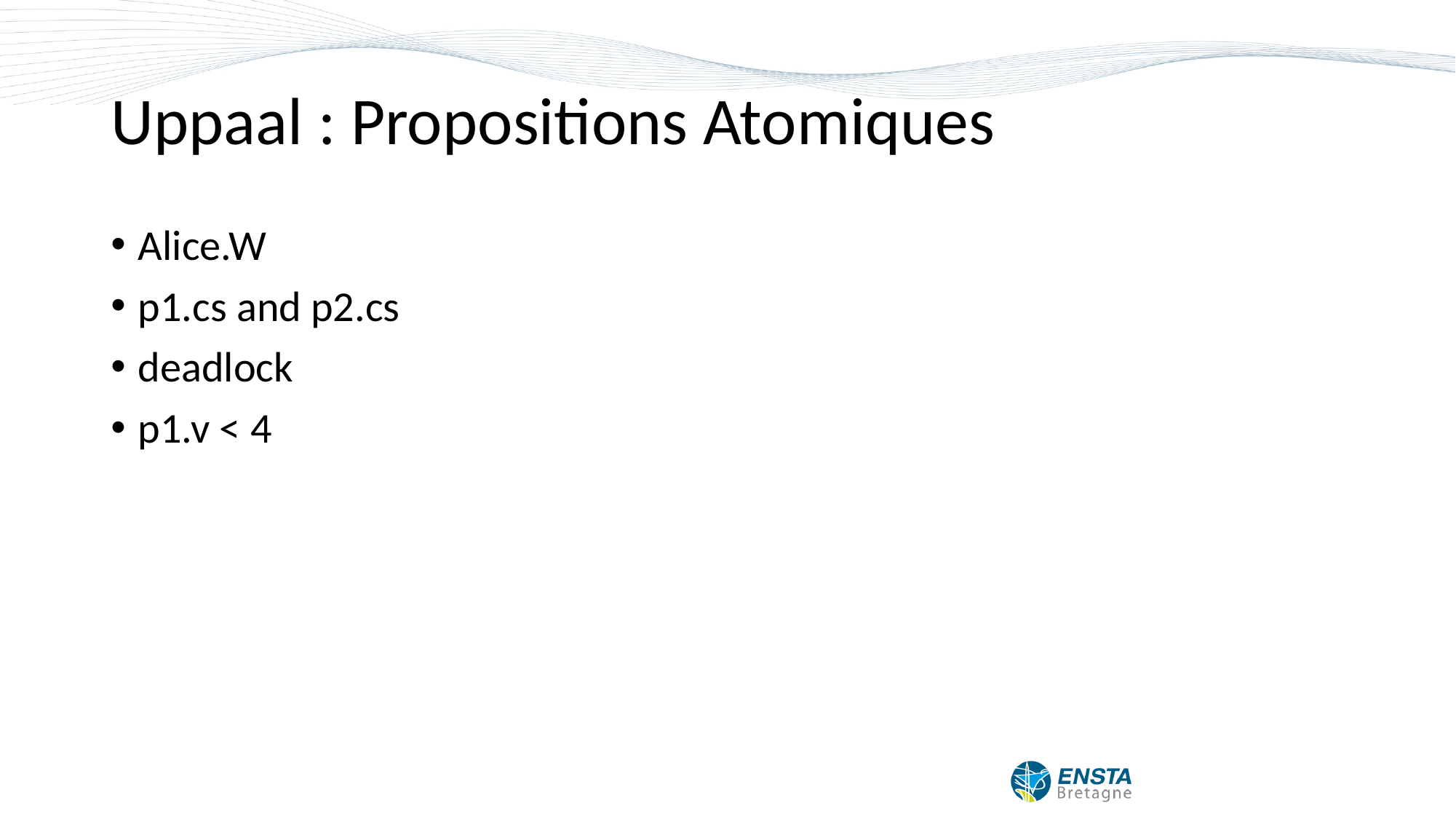

# Uppaal : Propositions Atomiques
Alice.W
p1.cs and p2.cs
deadlock
p1.v < 4